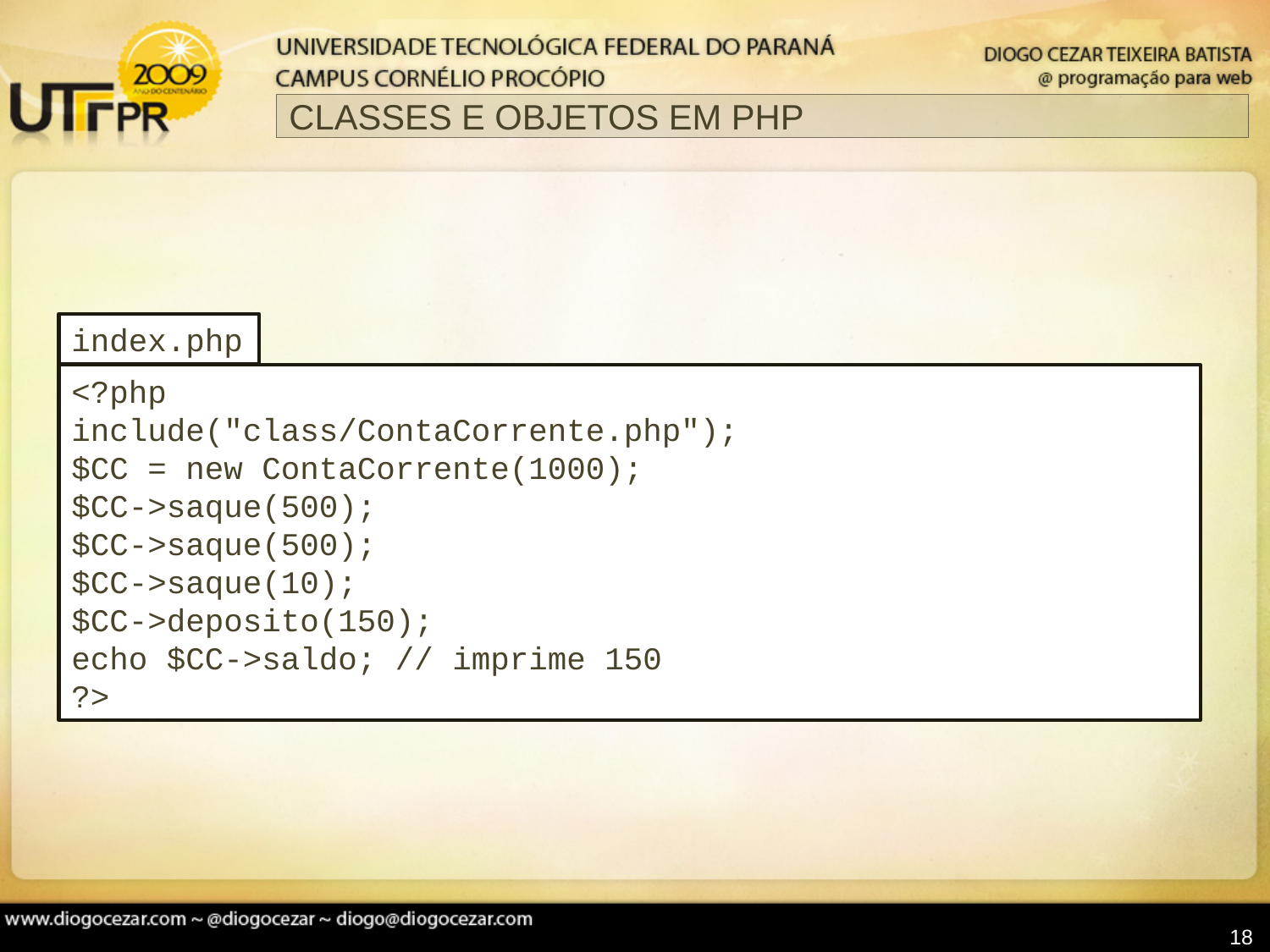

# CLASSES E OBJETOS EM PHP
index.php
<?php
include("class/ContaCorrente.php");
$CC = new ContaCorrente(1000);
$CC->saque(500);
$CC->saque(500);
$CC->saque(10);
$CC->deposito(150);
echo $CC->saldo; // imprime 150
?>
18